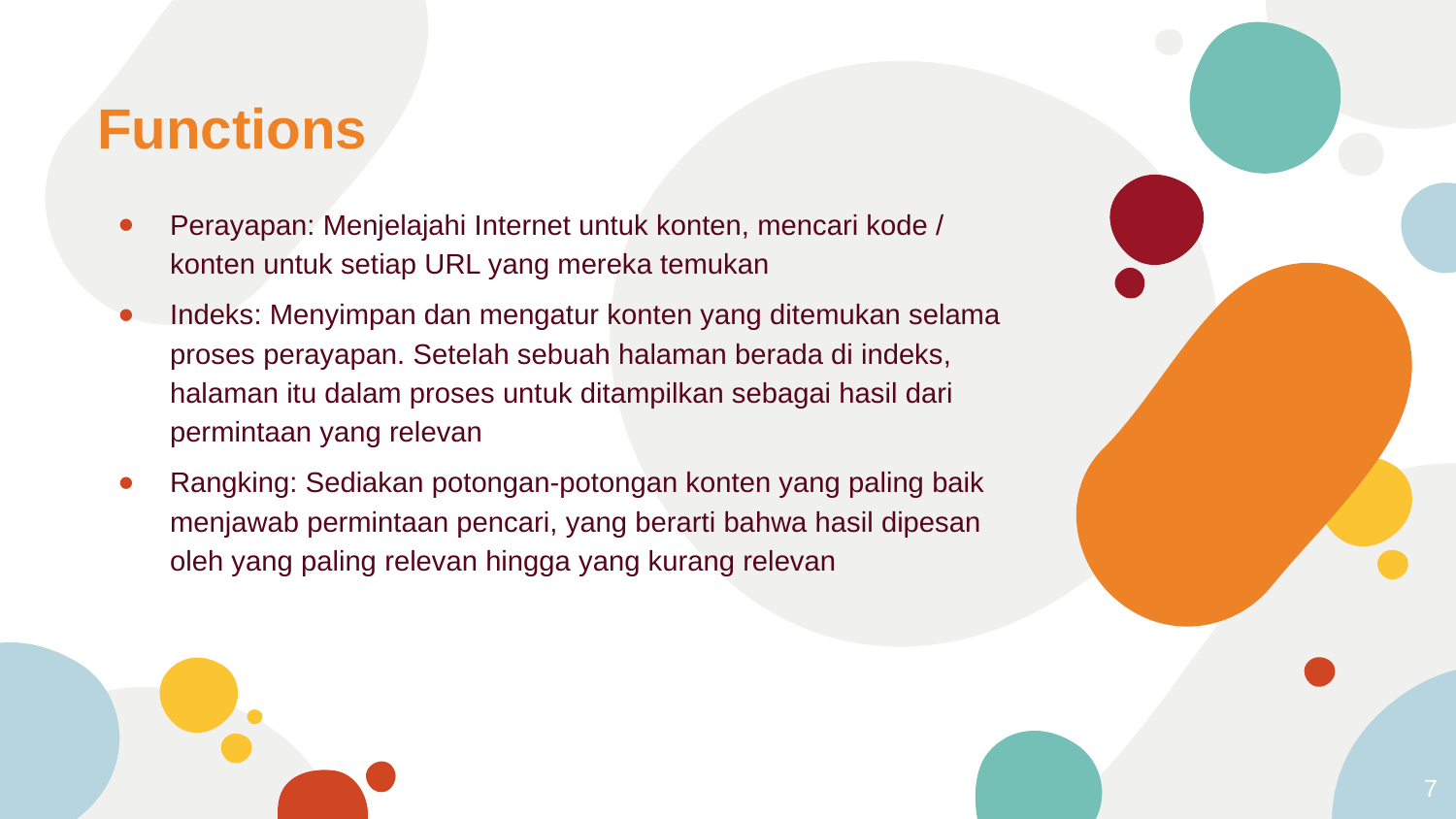

# Functions
Perayapan: Menjelajahi Internet untuk konten, mencari kode / konten untuk setiap URL yang mereka temukan
Indeks: Menyimpan dan mengatur konten yang ditemukan selama proses perayapan. Setelah sebuah halaman berada di indeks, halaman itu dalam proses untuk ditampilkan sebagai hasil dari permintaan yang relevan
Rangking: Sediakan potongan-potongan konten yang paling baik menjawab permintaan pencari, yang berarti bahwa hasil dipesan oleh yang paling relevan hingga yang kurang relevan
7